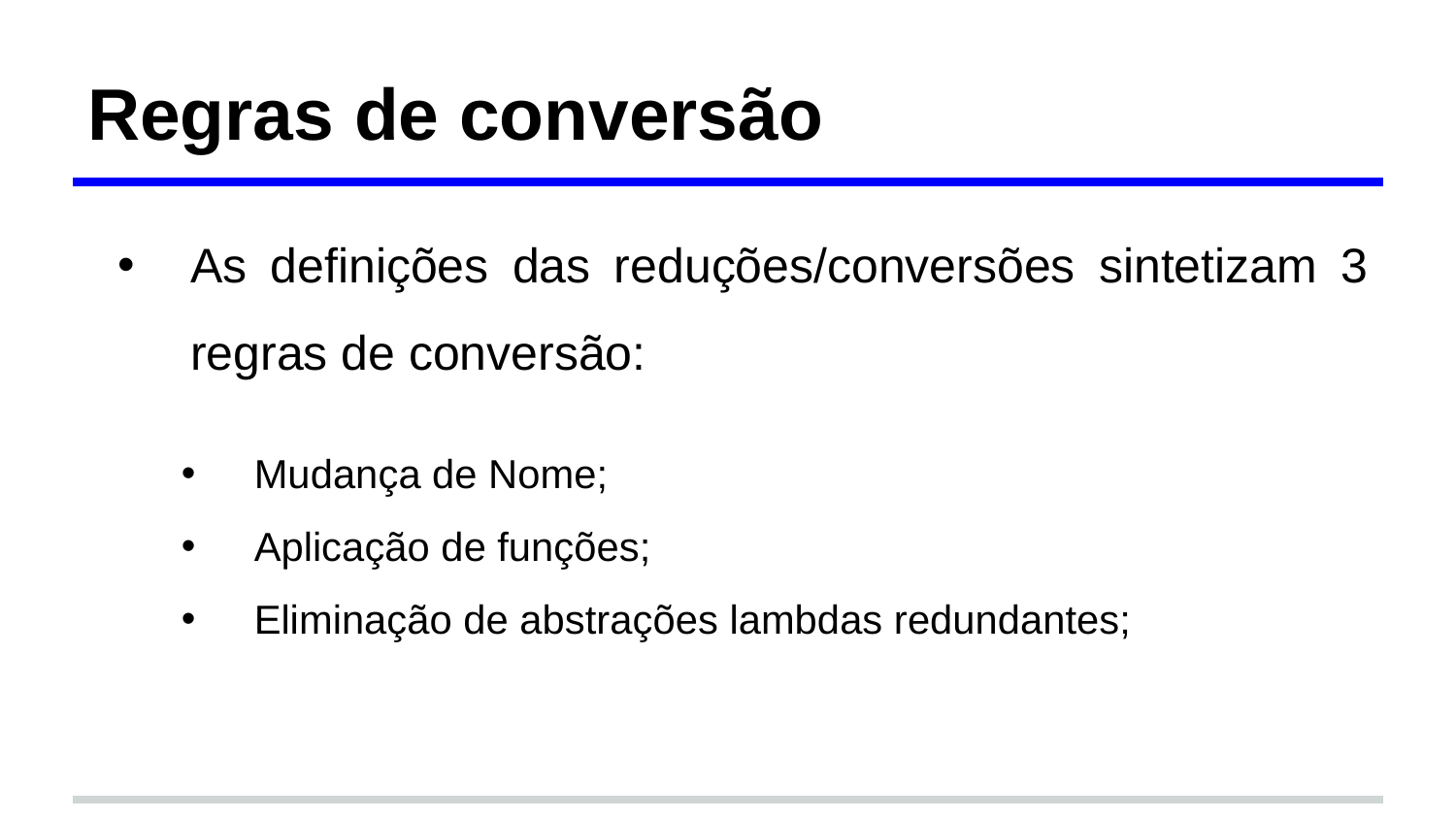

# Regras de conversão
As definições das reduções/conversões sintetizam 3 regras de conversão:

Mudança de Nome;
Aplicação de funções;
Eliminação de abstrações lambdas redundantes;